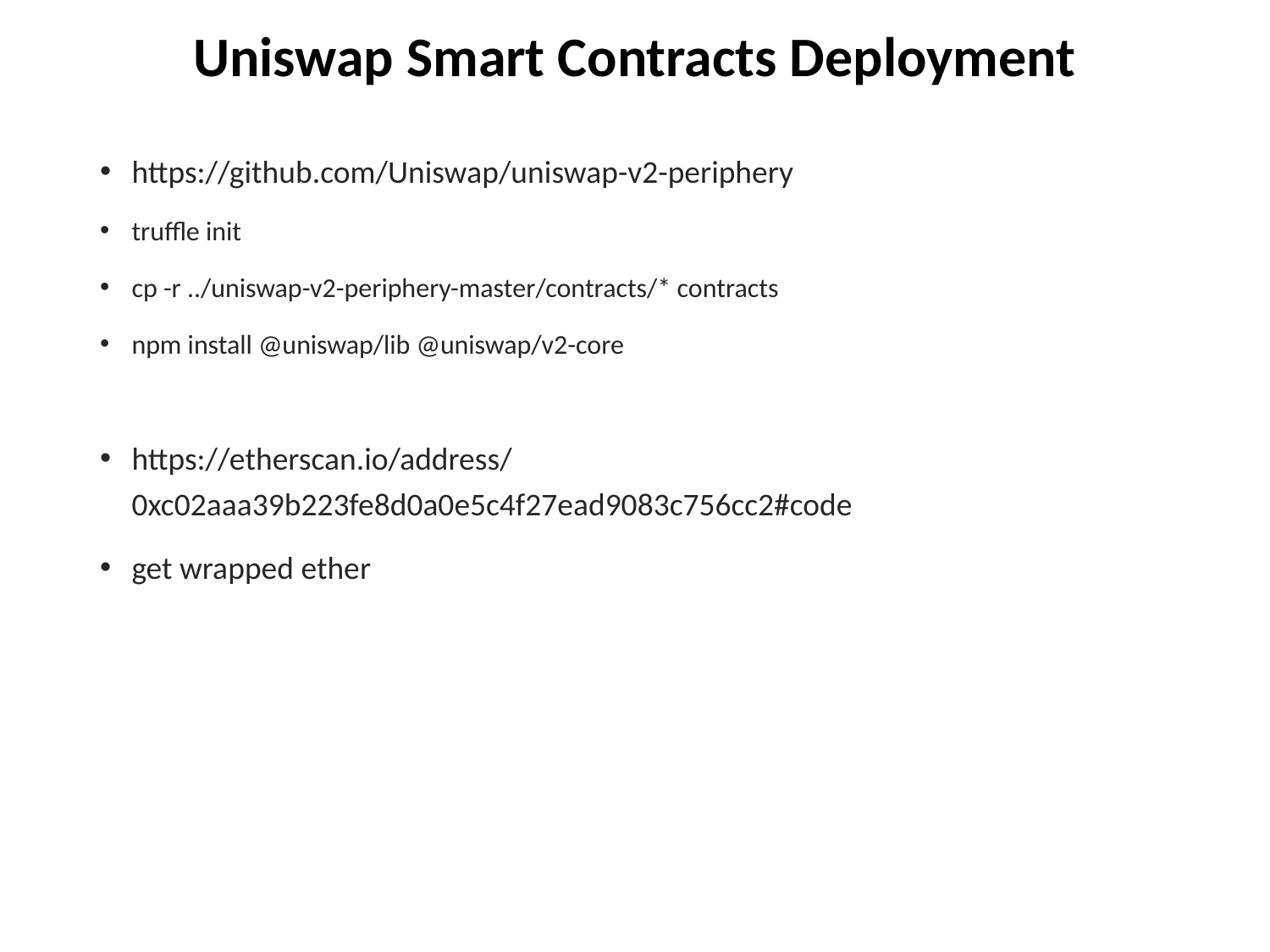

# Uniswap Smart Contracts Deployment
https://github.com/Uniswap/uniswap-v2-periphery
truffle init
cp -r ../uniswap-v2-periphery-master/contracts/* contracts
npm install @uniswap/lib @uniswap/v2-core

https://etherscan.io/address/0xc02aaa39b223fe8d0a0e5c4f27ead9083c756cc2#code
get wrapped ether